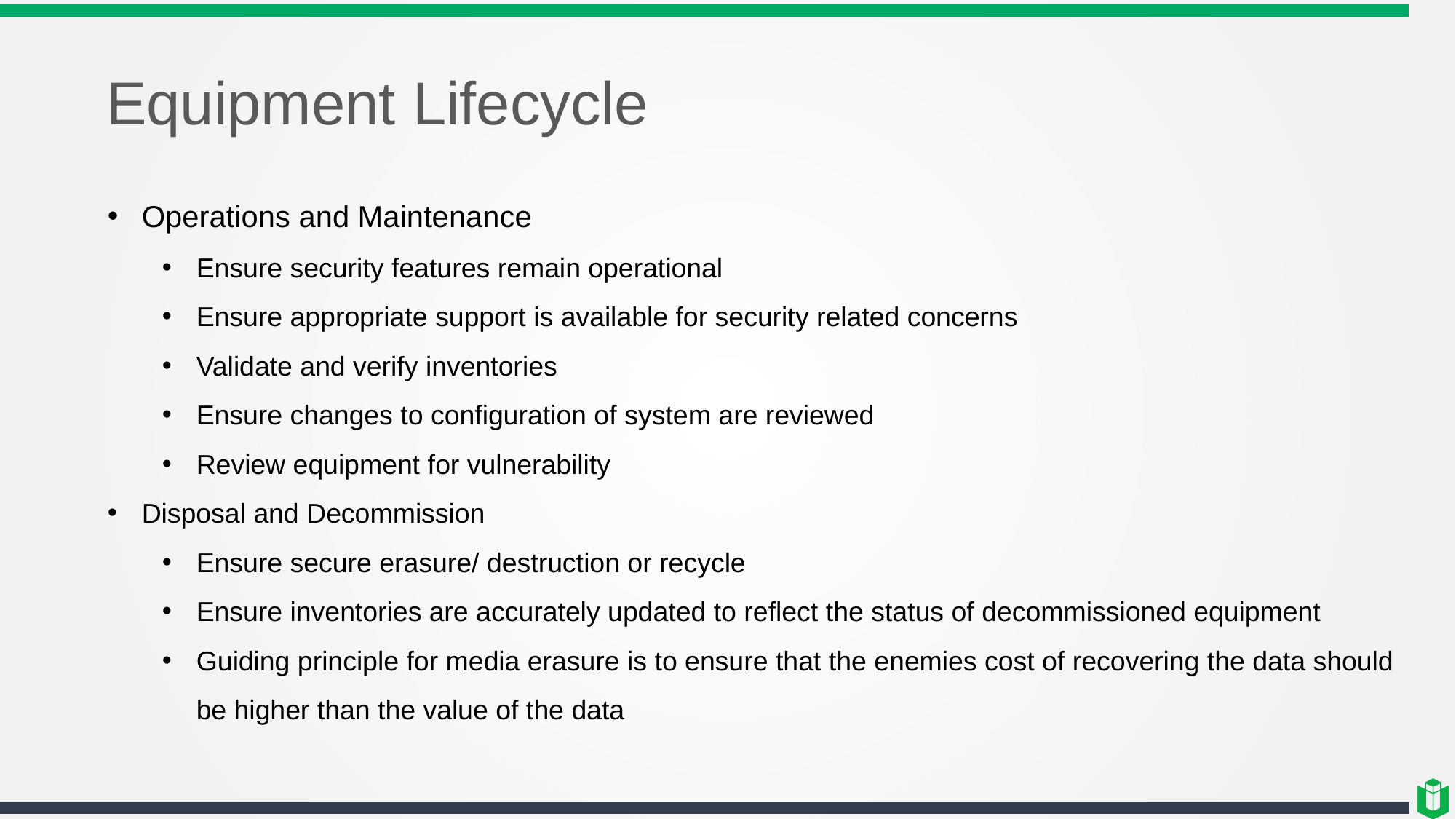

# Equipment Lifecycle
Operations and Maintenance
Ensure security features remain operational
Ensure appropriate support is available for security related concerns
Validate and verify inventories
Ensure changes to configuration of system are reviewed
Review equipment for vulnerability
Disposal and Decommission
Ensure secure erasure/ destruction or recycle
Ensure inventories are accurately updated to reflect the status of decommissioned equipment
Guiding principle for media erasure is to ensure that the enemies cost of recovering the data should be higher than the value of the data